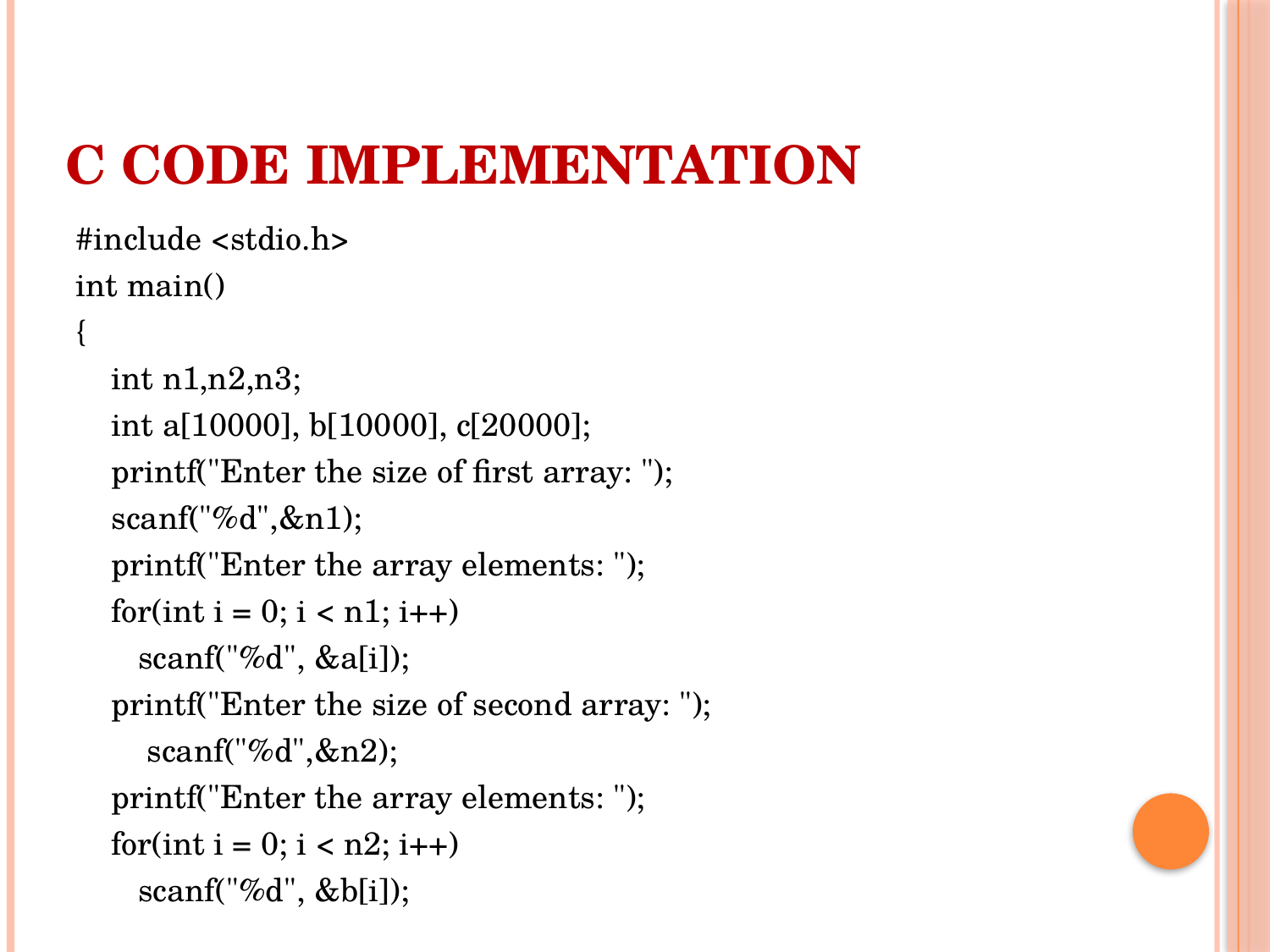

# C Code Implementation
#include <stdio.h>
int main()
{
    int n1,n2,n3;
    int a[10000], b[10000], c[20000];
    printf("Enter the size of first array: ");
    scanf("%d",&n1);
    printf("Enter the array elements: ");
    for(int i = 0; i < n1; i++)
       scanf("%d", &a[i]);
    printf("Enter the size of second array: ");
        scanf("%d",&n2);
    printf("Enter the array elements: ");
    for(int i = 0; i < n2; i++)
       scanf("%d", &b[i]);